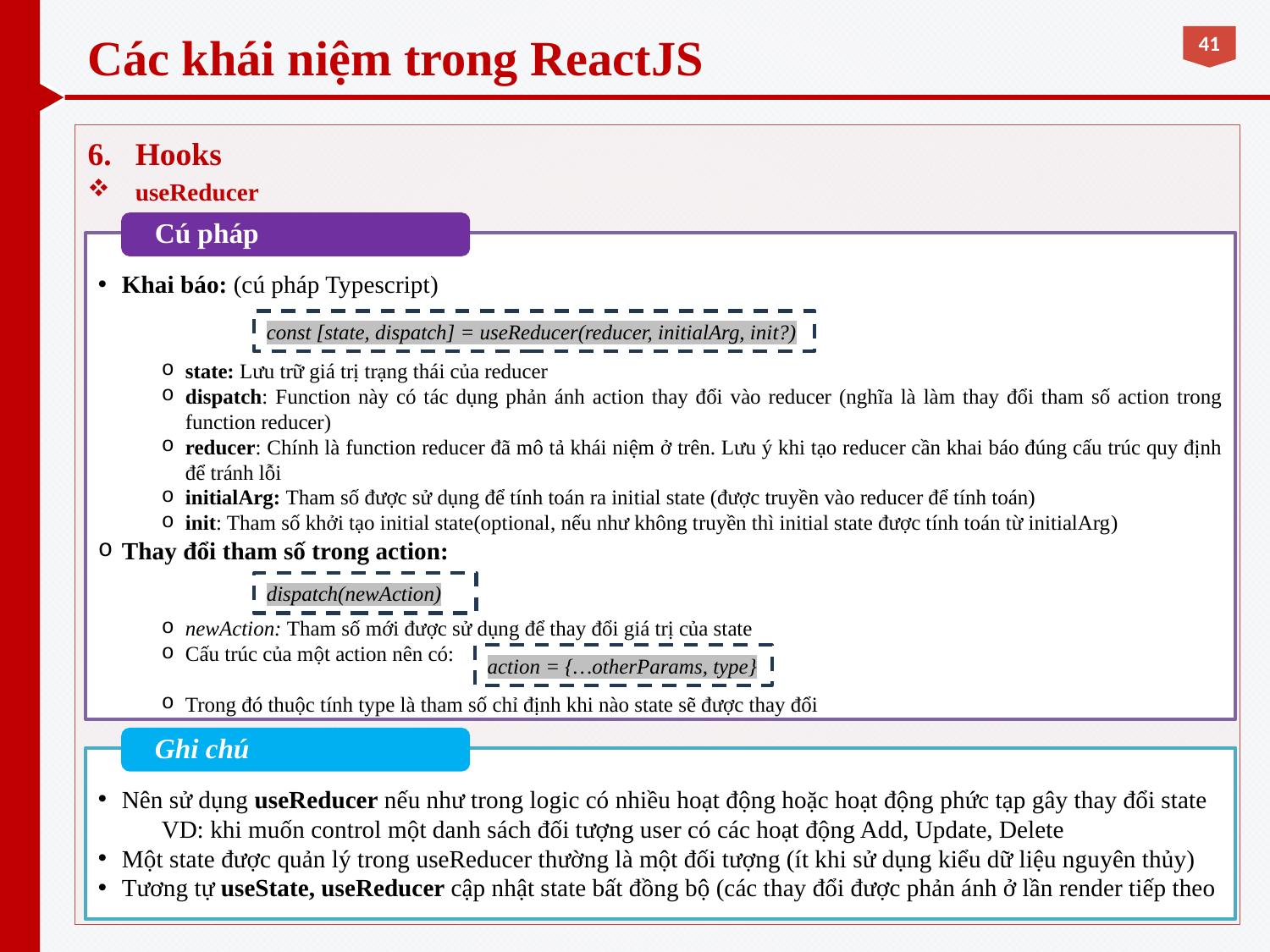

# Các khái niệm trong ReactJS
Hooks
useReducer

Cú pháp

Khai báo: (cú pháp Typescript)

state: Lưu trữ giá trị trạng thái của reducer
dispatch: Function này có tác dụng phản ánh action thay đổi vào reducer (nghĩa là làm thay đổi tham số action trong function reducer)
reducer: Chính là function reducer đã mô tả khái niệm ở trên. Lưu ý khi tạo reducer cần khai báo đúng cấu trúc quy định để tránh lỗi
initialArg: Tham số được sử dụng để tính toán ra initial state (được truyền vào reducer để tính toán)
init: Tham số khởi tạo initial state(optional, nếu như không truyền thì initial state được tính toán từ initialArg)
Thay đổi tham số trong action:

newAction: Tham số mới được sử dụng để thay đổi giá trị của state
Cấu trúc của một action nên có:

Trong đó thuộc tính type là tham số chỉ định khi nào state sẽ được thay đổi
const [state, dispatch] = useReducer(reducer, initialArg, init?)

dispatch(newAction)
action = {…otherParams, type}

Ghi chú

Nên sử dụng useReducer nếu như trong logic có nhiều hoạt động hoặc hoạt động phức tạp gây thay đổi state
VD: khi muốn control một danh sách đối tượng user có các hoạt động Add, Update, Delete
Một state được quản lý trong useReducer thường là một đối tượng (ít khi sử dụng kiểu dữ liệu nguyên thủy)
Tương tự useState, useReducer cập nhật state bất đồng bộ (các thay đổi được phản ánh ở lần render tiếp theo